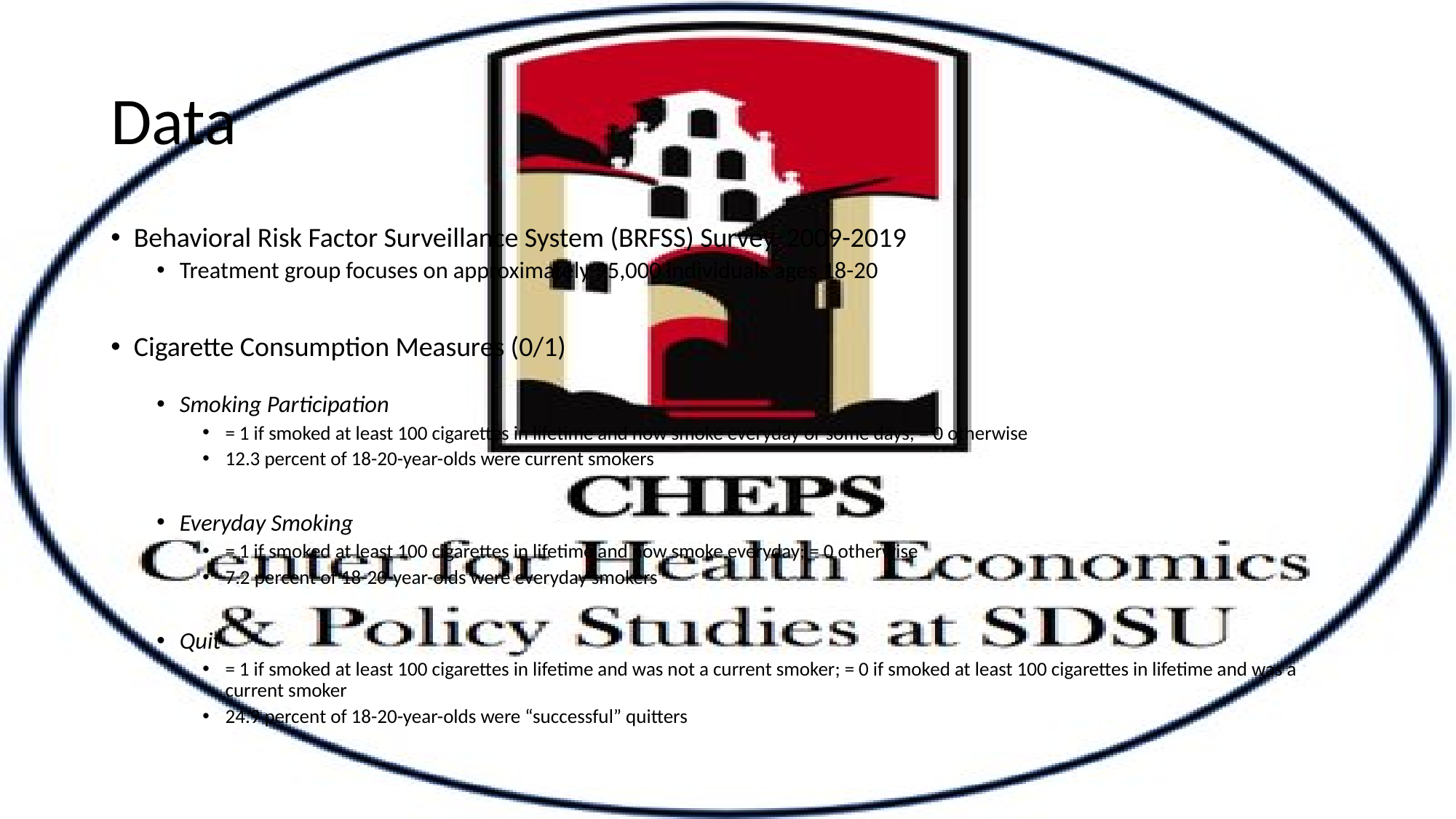

# Data
Behavioral Risk Factor Surveillance System (BRFSS) Survey, 2009-2019
Treatment group focuses on approximately 95,000 individuals ages 18-20

Cigarette Consumption Measures (0/1)

Smoking Participation
= 1 if smoked at least 100 cigarettes in lifetime and now smoke everyday or some days; = 0 otherwise
12.3 percent of 18-20-year-olds were current smokers

Everyday Smoking
= 1 if smoked at least 100 cigarettes in lifetime and now smoke everyday; = 0 otherwise
7.2 percent of 18-20-year-olds were everyday smokers

Quit
= 1 if smoked at least 100 cigarettes in lifetime and was not a current smoker; = 0 if smoked at least 100 cigarettes in lifetime and was a current smoker
24.9 percent of 18-20-year-olds were “successful” quitters